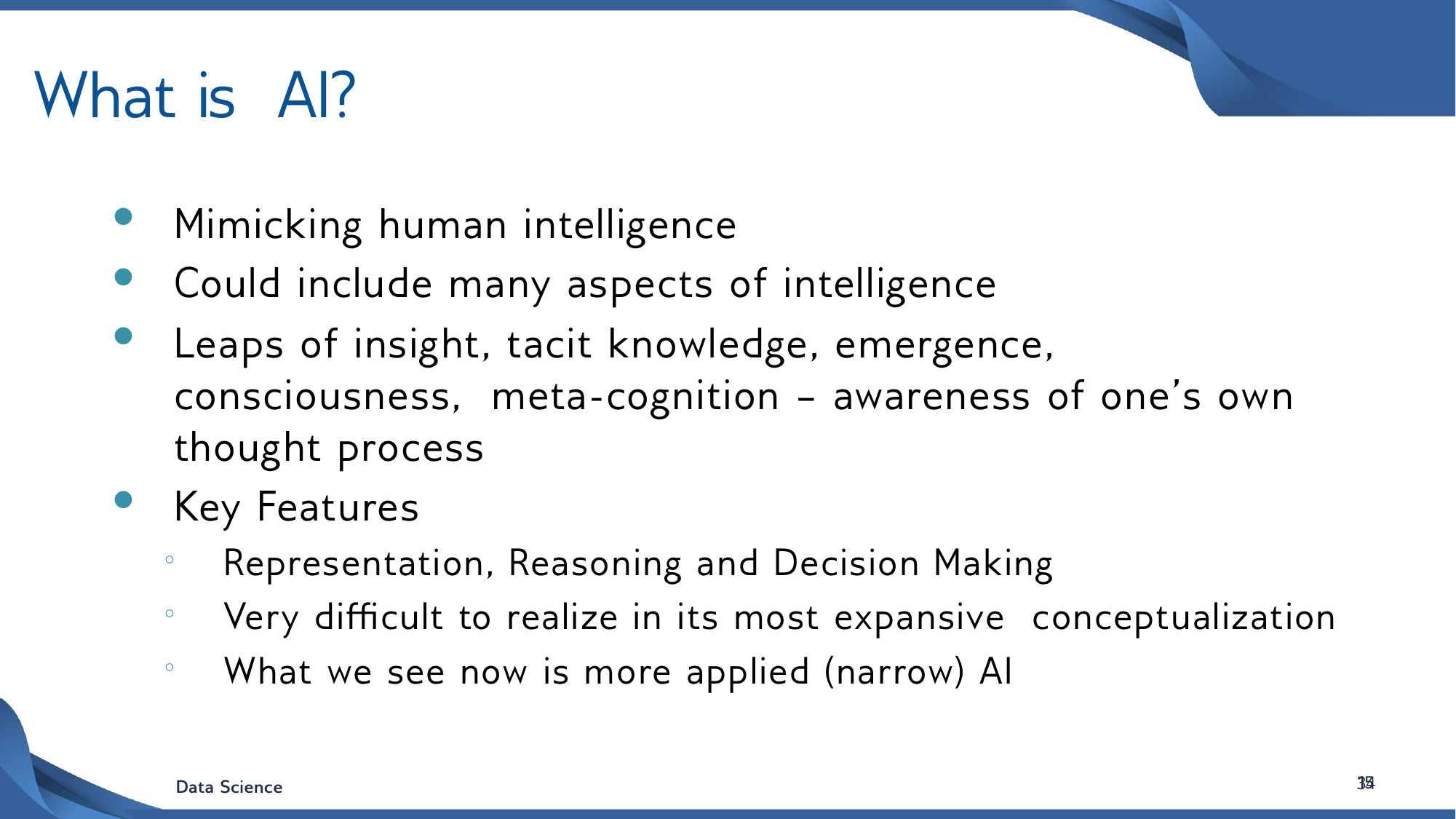

# What is  AI?
Mimicking human intelligence
Could include many aspects of intelligence
Leaps of insight, tacit knowledge, emergence, consciousness,  meta-cognition – awareness of one’s own thought process
Key Features
Representation, Reasoning and Decision Making
Very difficult to realize in its most expansive  conceptualization
What we see now is more applied (narrow) AI
15